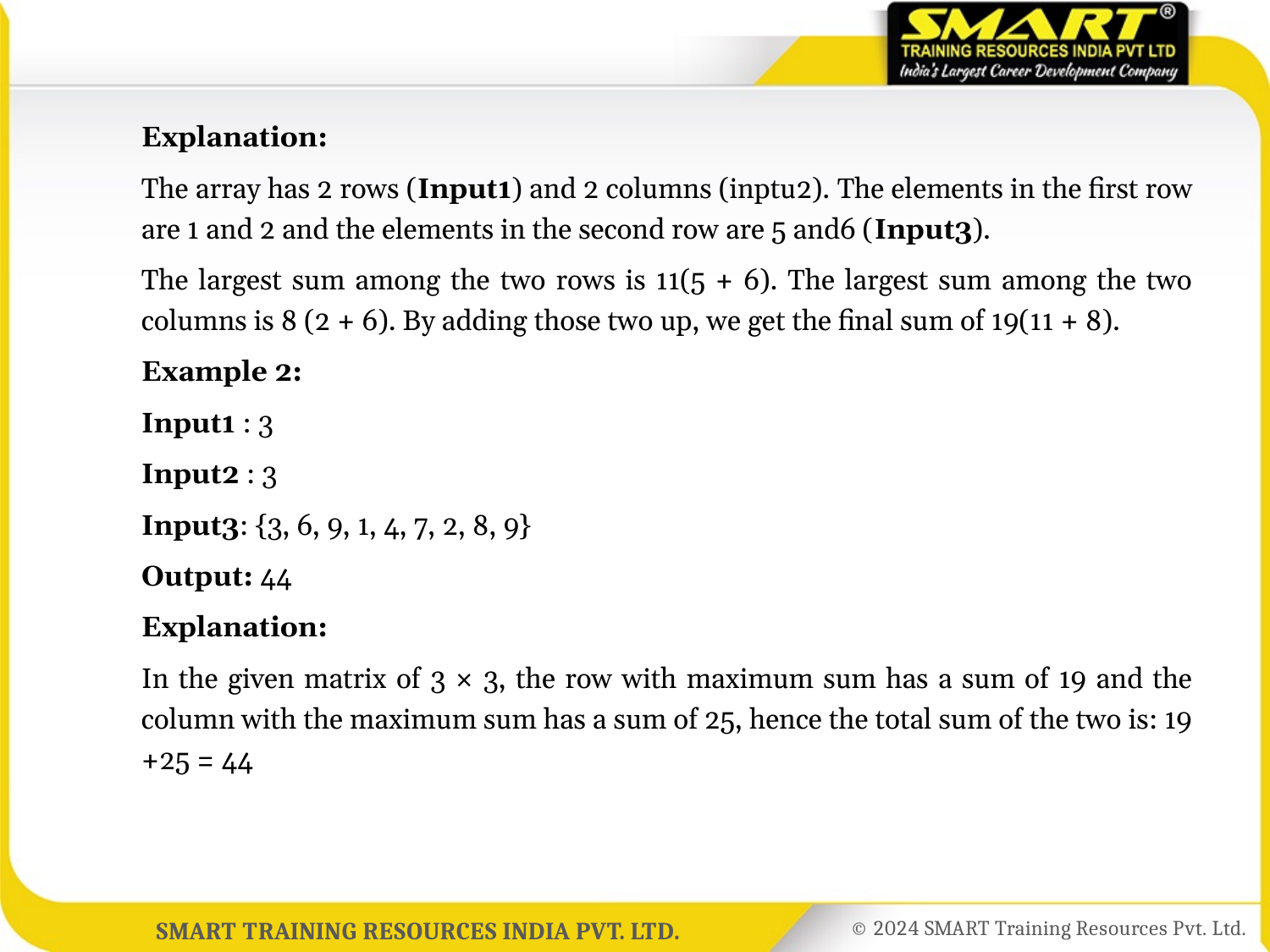

Explanation:
	The array has 2 rows (Input1) and 2 columns (inptu2). The elements in the first row are 1 and 2 and the elements in the second row are 5 and6 (Input3).
	The largest sum among the two rows is 11(5 + 6). The largest sum among the two columns is 8 (2 + 6). By adding those two up, we get the final sum of 19(11 + 8).
	Example 2:
	Input1 : 3
	Input2 : 3
	Input3: {3, 6, 9, 1, 4, 7, 2, 8, 9}
	Output: 44
	Explanation:
	In the given matrix of 3 × 3, the row with maximum sum has a sum of 19 and the column with the maximum sum has a sum of 25, hence the total sum of the two is: 19 +25 = 44